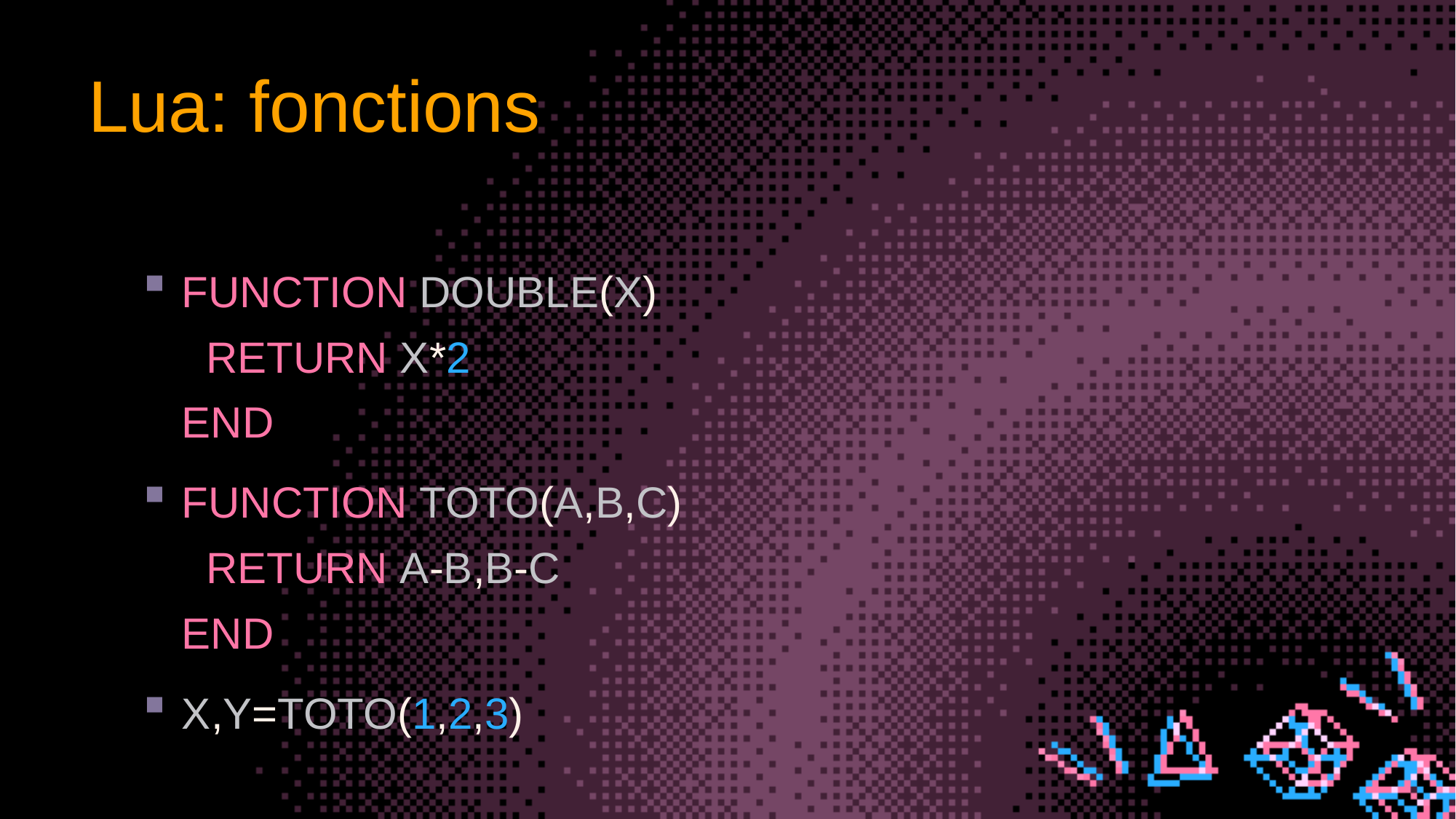

# Lua: fonctions
FUNCTION DOUBLE(X)
  RETURN X*2
END
FUNCTION TOTO(A,B,C)
  RETURN A-B,B-C
END
X,Y=TOTO(1,2,3)